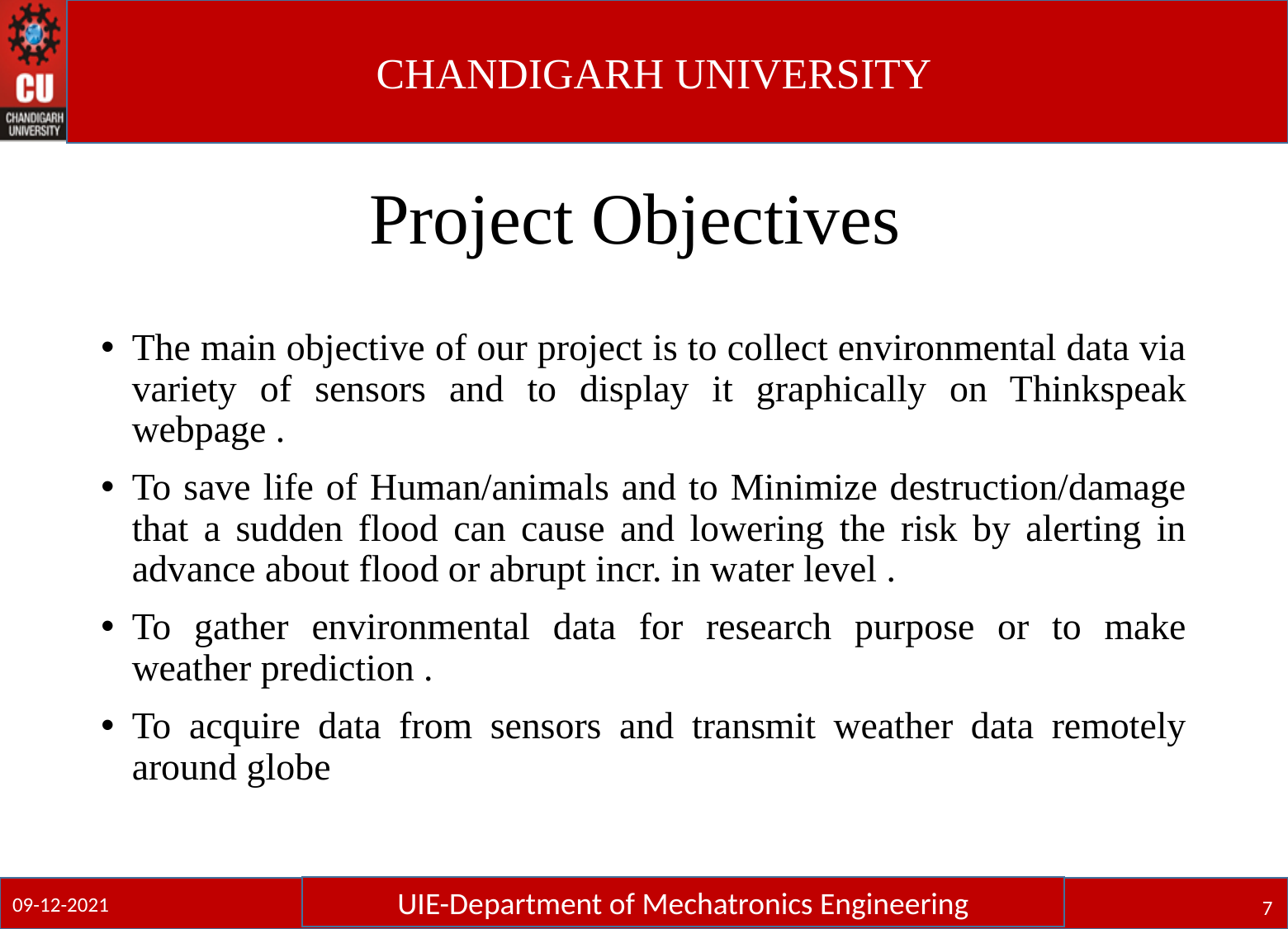

# Project Objectives

The main objective of our project is to collect environmental data via variety of sensors and to display it graphically on Thinkspeak webpage .
To save life of Human/animals and to Minimize destruction/damage that a sudden flood can cause and lowering the risk by alerting in advance about flood or abrupt incr. in water level .
To gather environmental data for research purpose or to make weather prediction .
To acquire data from sensors and transmit weather data remotely around globe

UIE-Department of Mechatronics Engineering
7
09-12-2021